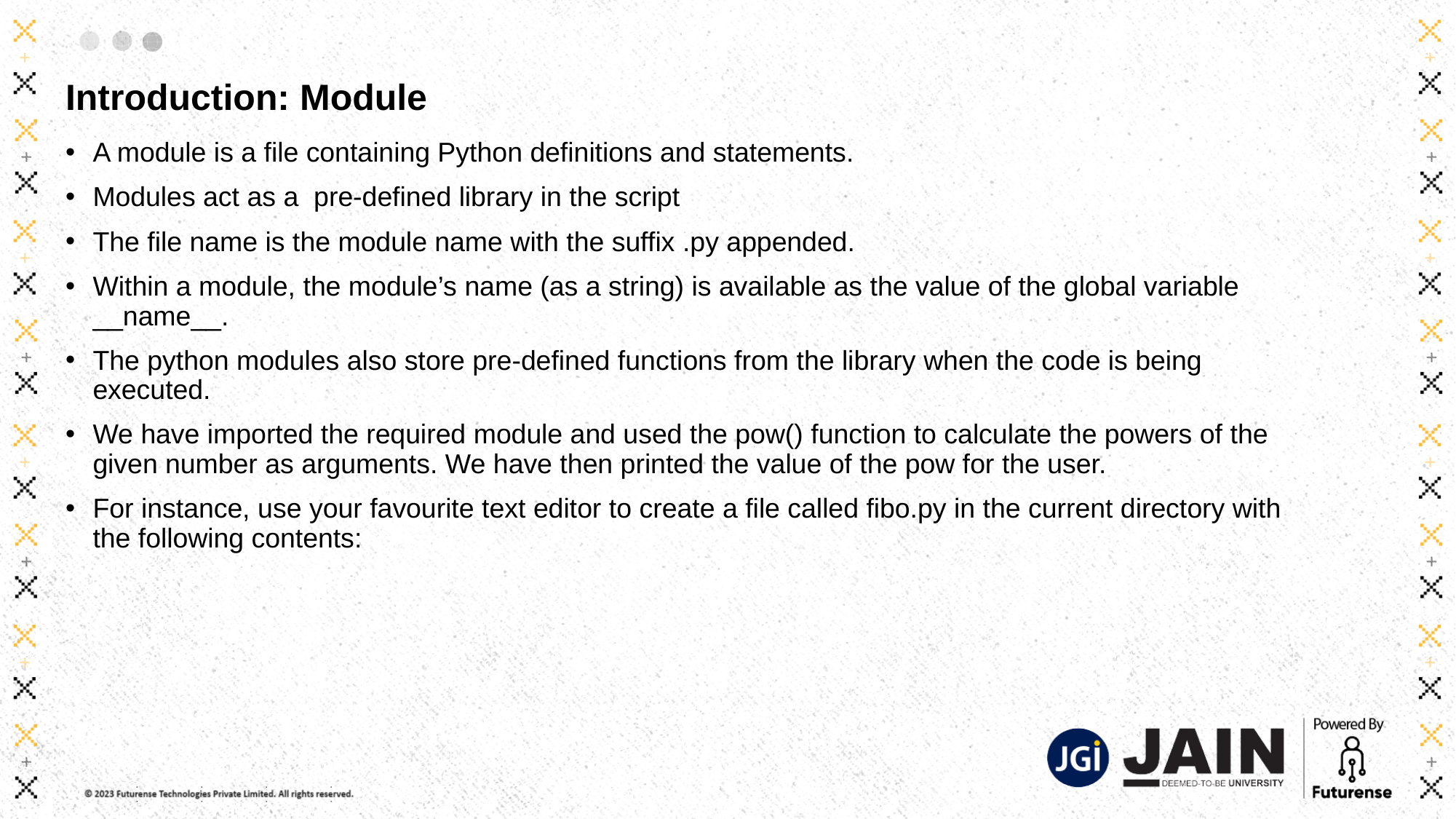

# Introduction: Module
A module is a file containing Python definitions and statements.
Modules act as a  pre-defined library in the script
The file name is the module name with the suffix .py appended.
Within a module, the module’s name (as a string) is available as the value of the global variable __name__.
The python modules also store pre-defined functions from the library when the code is being executed.
We have imported the required module and used the pow() function to calculate the powers of the given number as arguments. We have then printed the value of the pow for the user.
For instance, use your favourite text editor to create a file called fibo.py in the current directory with the following contents: